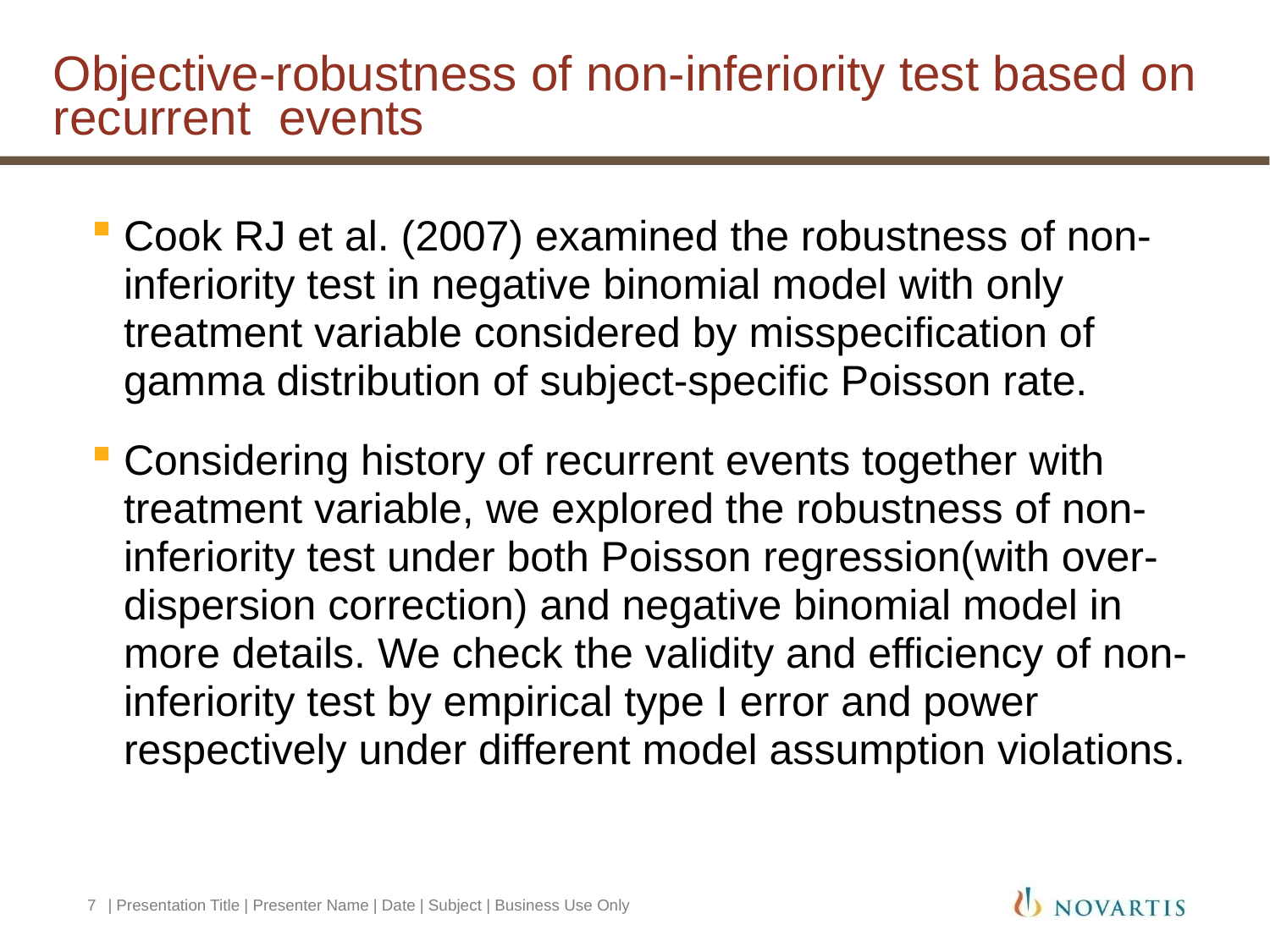

# Objective-robustness of non-inferiority test based on recurrent  events
Cook RJ et al. (2007) examined the robustness of non-inferiority test in negative binomial model with only treatment variable considered by misspecification of gamma distribution of subject-specific Poisson rate.
Considering history of recurrent events together with treatment variable, we explored the robustness of non-inferiority test under both Poisson regression(with over-dispersion correction) and negative binomial model in more details. We check the validity and efficiency of non-inferiority test by empirical type I error and power respectively under different model assumption violations.
7
| Presentation Title | Presenter Name | Date | Subject | Business Use Only